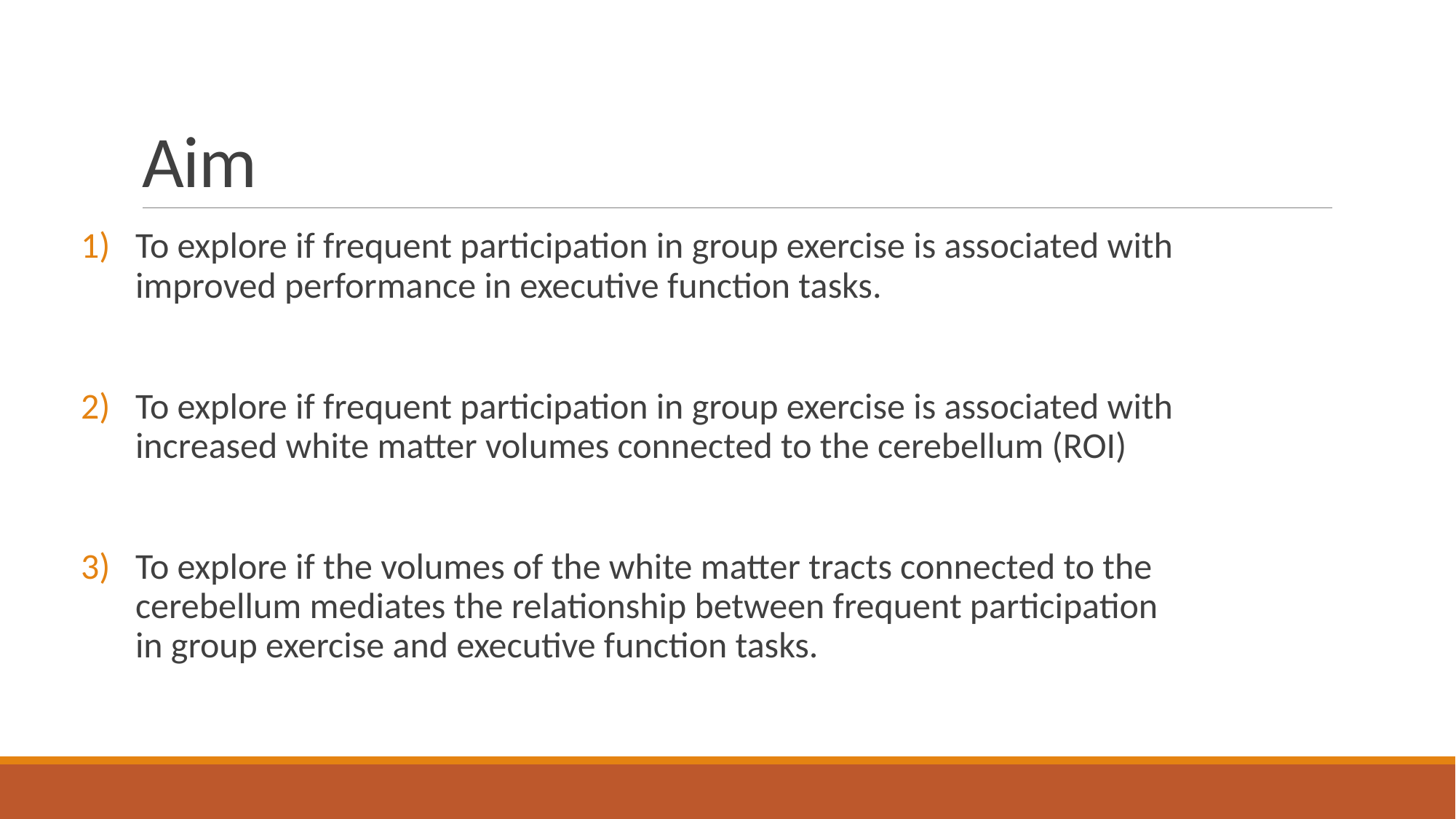

# Aim
To explore if frequent participation in group exercise is associated with improved performance in executive function tasks.

To explore if frequent participation in group exercise is associated with increased white matter volumes connected to the cerebellum (ROI)

To explore if the volumes of the white matter tracts connected to the cerebellum mediates the relationship between frequent participation in group exercise and executive function tasks.